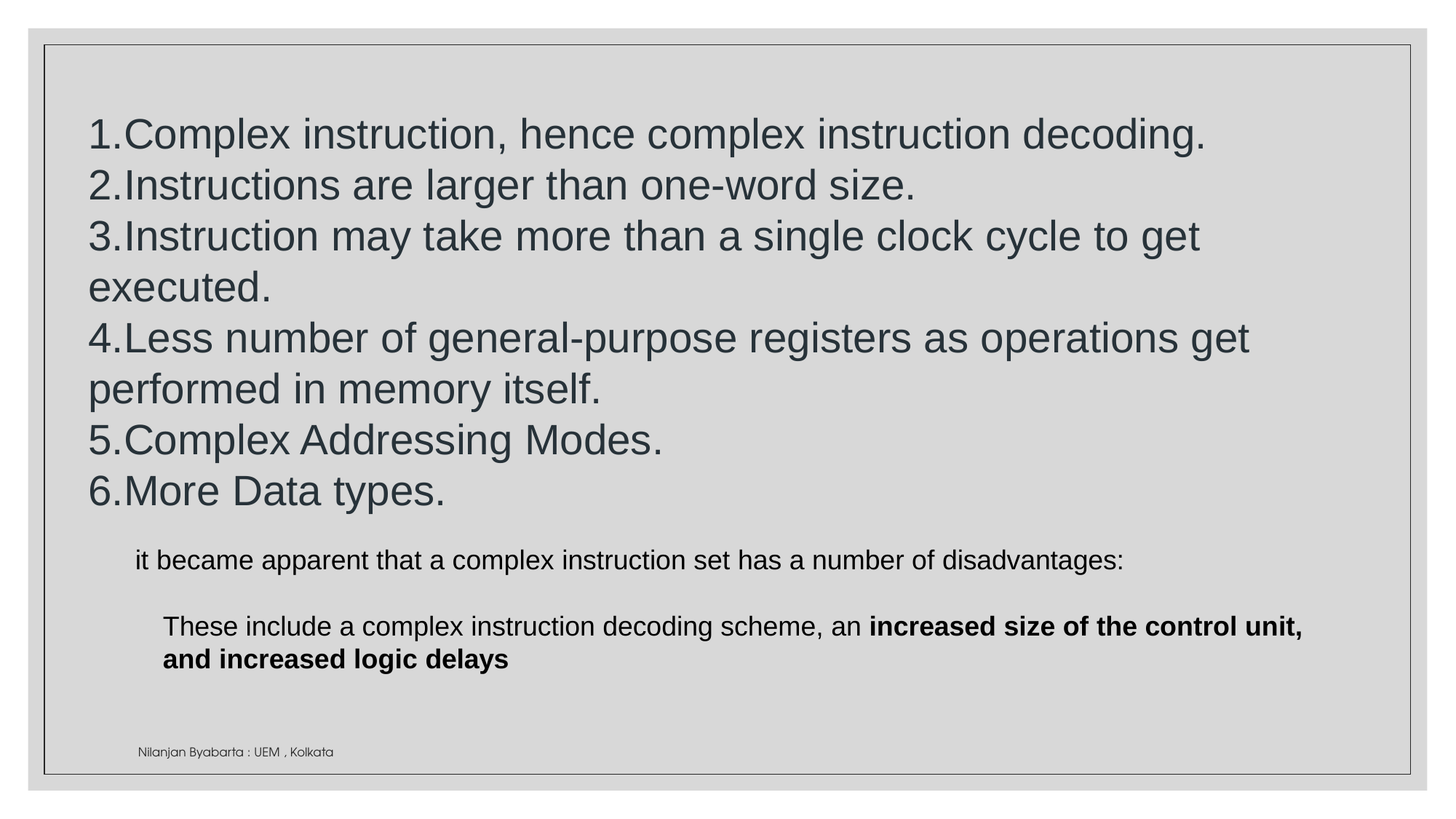

Complex instruction, hence complex instruction decoding.
Instructions are larger than one-word size.
Instruction may take more than a single clock cycle to get executed.
Less number of general-purpose registers as operations get performed in memory itself.
Complex Addressing Modes.
More Data types.
it became apparent that a complex instruction set has a number of disadvantages:

These include a complex instruction decoding scheme, an increased size of the control unit, and increased logic delays
Nilanjan Byabarta : UEM , Kolkata